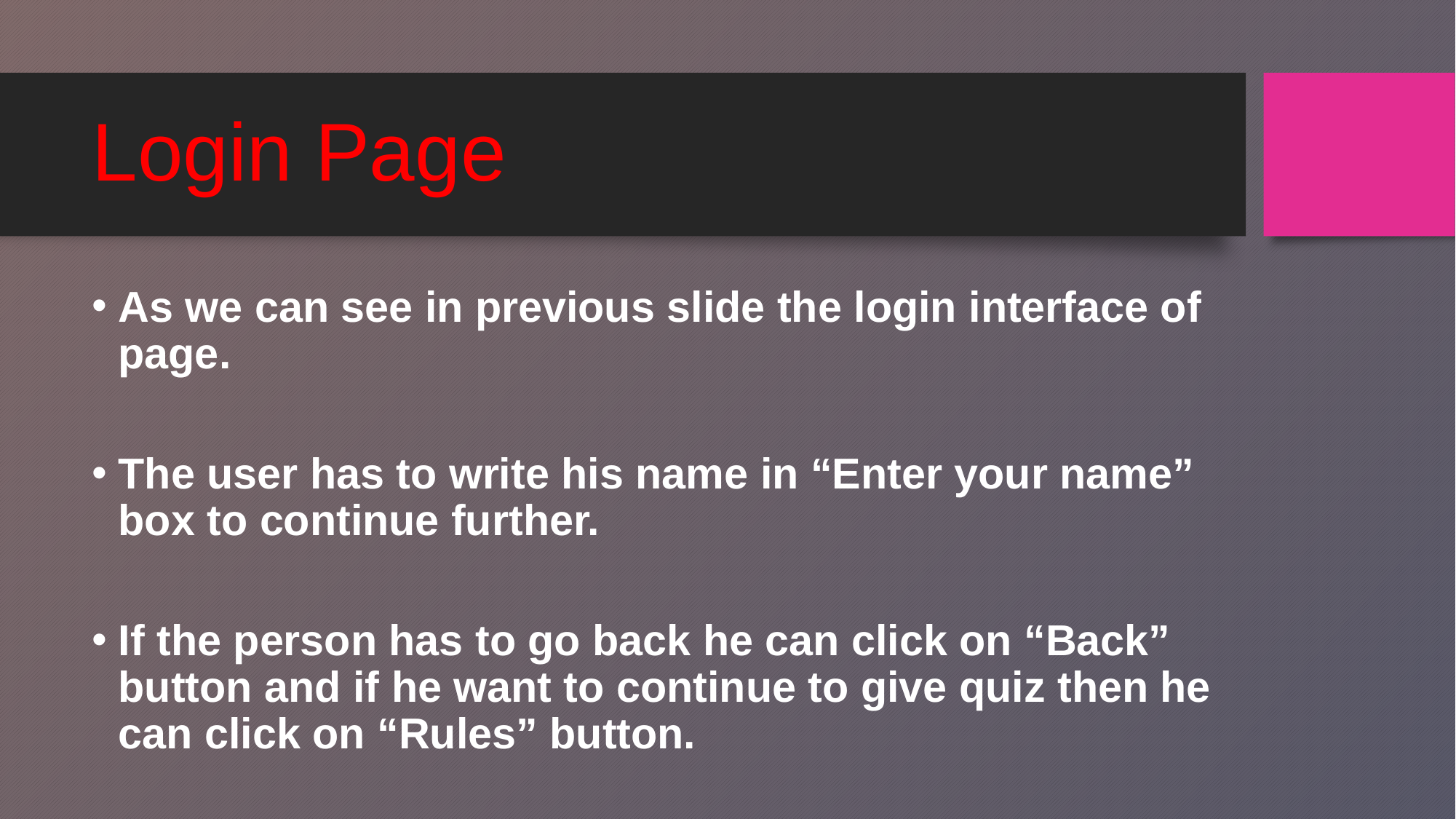

# Login Page
As we can see in previous slide the login interface of page.

The user has to write his name in “Enter your name” box to continue further.

If the person has to go back he can click on “Back” button and if he want to continue to give quiz then he can click on “Rules” button.